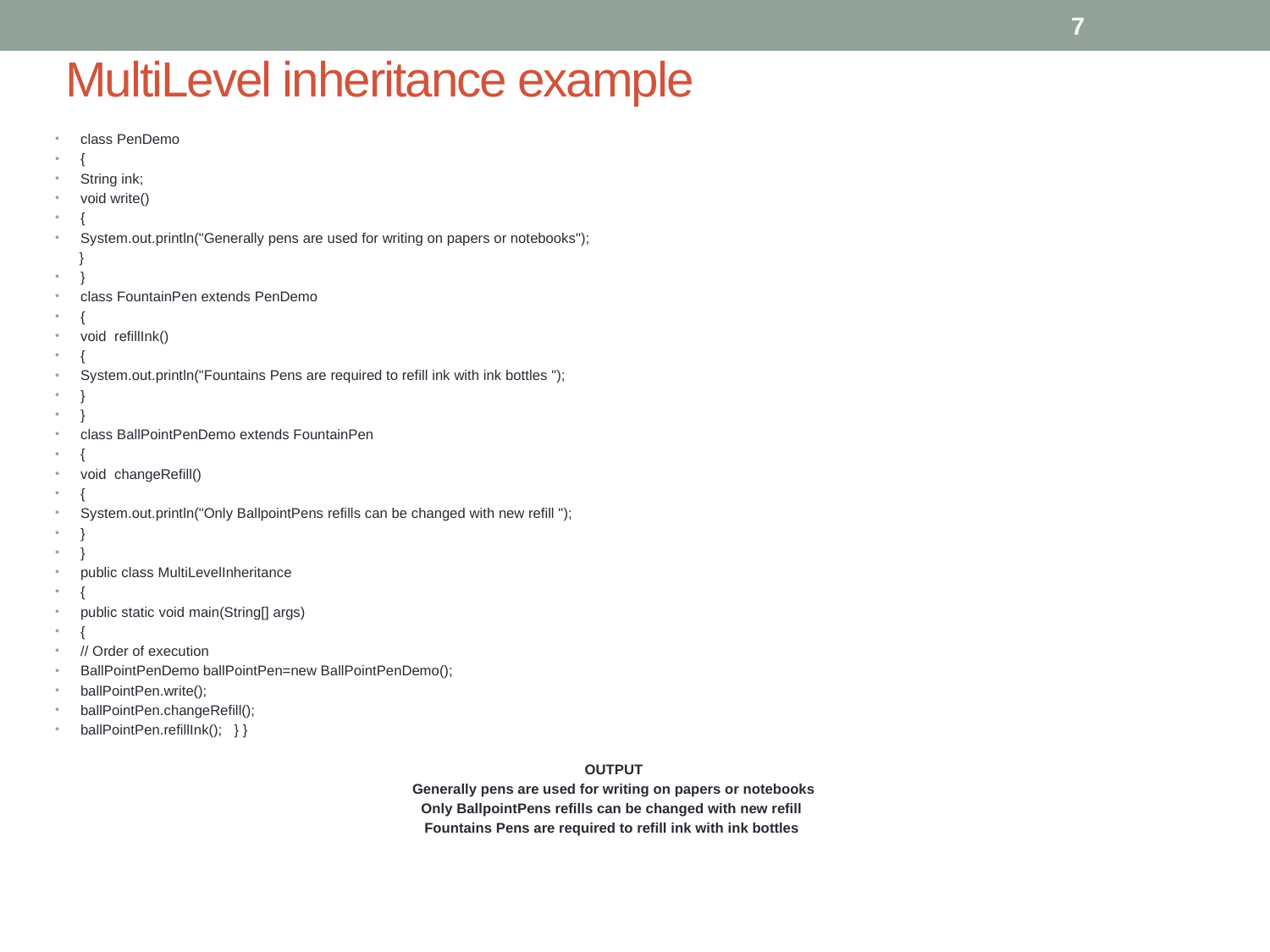

7
# MultiLevel inheritance example

class PenDemo
{
String ink;
void write()
{
System.out.println("Generally pens are used for writing on papers or notebooks");
      }
}
class FountainPen extends PenDemo
{
void  refillInk()
{
System.out.println("Fountains Pens are required to refill ink with ink bottles ");
}
}
class BallPointPenDemo extends FountainPen
{
void  changeRefill()
{
System.out.println("Only BallpointPens refills can be changed with new refill ");
}
}
public class MultiLevelInheritance
{
public static void main(String[] args)
{
// Order of execution
BallPointPenDemo ballPointPen=new BallPointPenDemo();
ballPointPen.write();
ballPointPen.changeRefill();
ballPointPen.refillInk();   } }

OUTPUT
Generally pens are used for writing on papers or notebooks
Only BallpointPens refills can be changed with new refill
Fountains Pens are required to refill ink with ink bottles